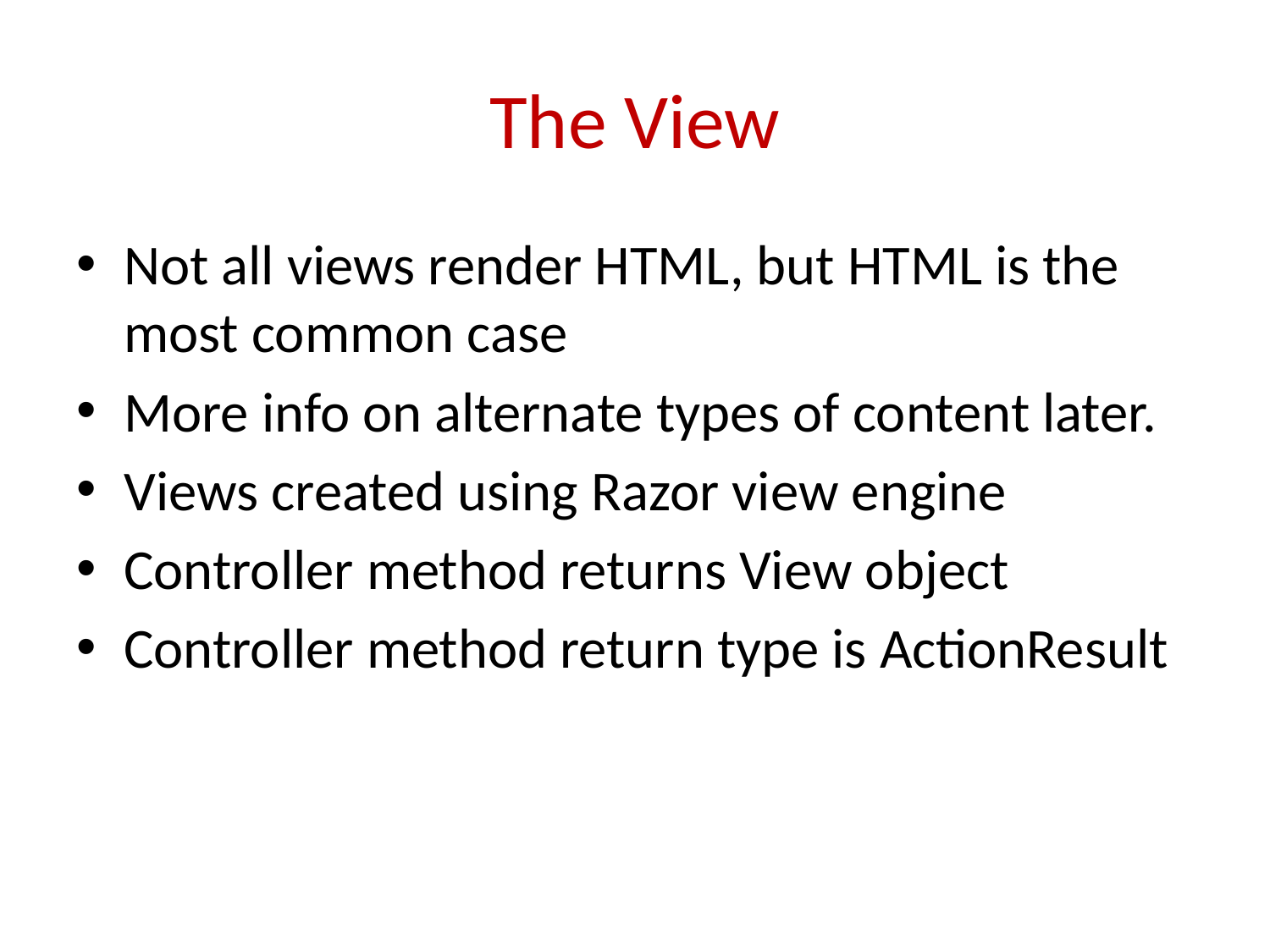

# The View
Not all views render HTML, but HTML is the most common case
More info on alternate types of content later.
Views created using Razor view engine
Controller method returns View object
Controller method return type is ActionResult